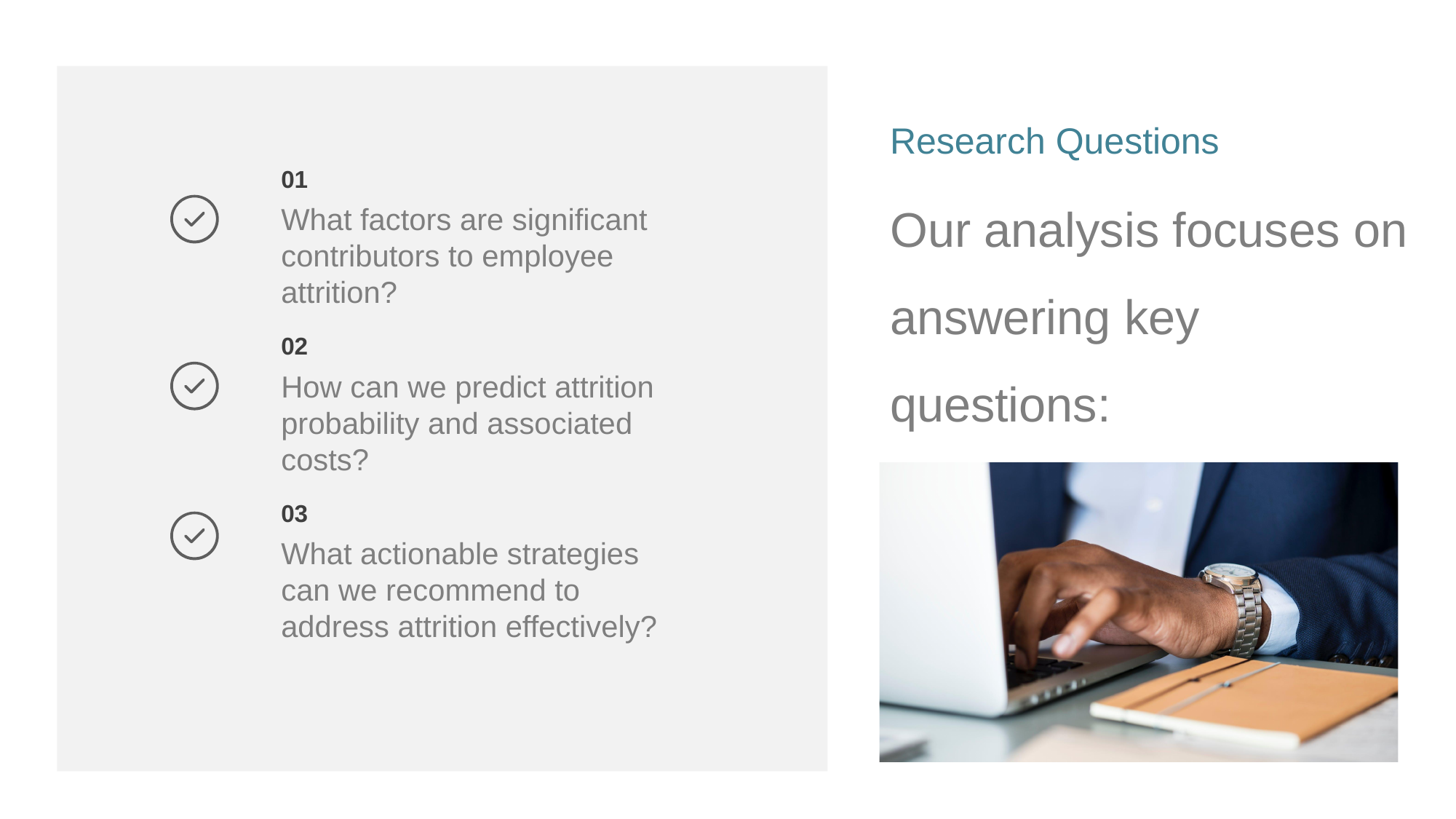

Research Questions
01
Our analysis focuses on answering key questions:

What factors are significant contributors to employee attrition?
02

How can we predict attrition probability and associated costs?

03

What actionable strategies can we recommend to address attrition effectively?